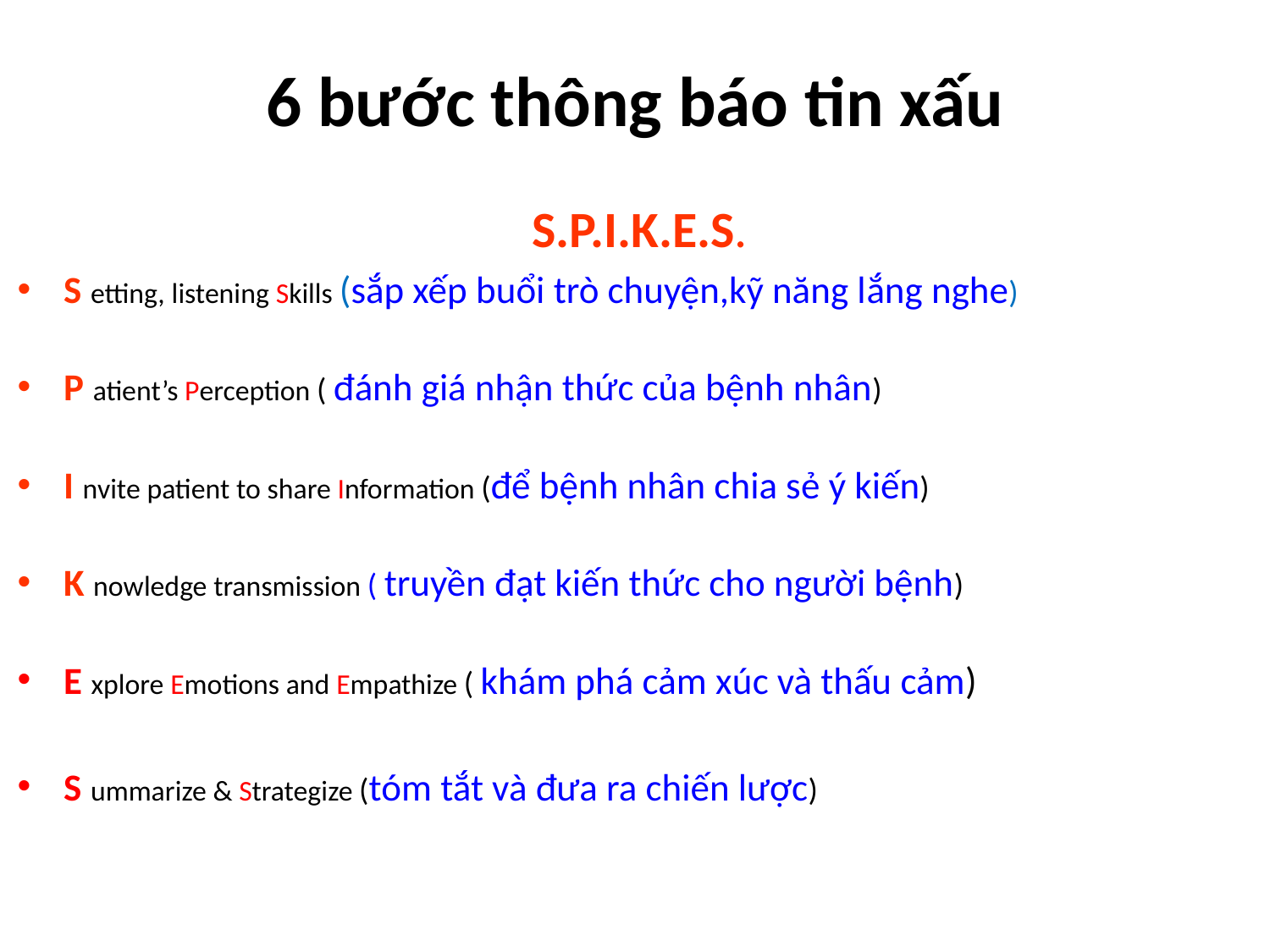

# 6 bước thông báo tin xấu
S.P.I.K.E.S.
S etting, listening Skills (sắp xếp buổi trò chuyện,kỹ năng lắng nghe)

P atient’s Perception ( đánh giá nhận thức của bệnh nhân)

I nvite patient to share Information (để bệnh nhân chia sẻ ý kiến)

K nowledge transmission ( truyền đạt kiến thức cho người bệnh)

E xplore Emotions and Empathize ( khám phá cảm xúc và thấu cảm)

S ummarize & Strategize (tóm tắt và đưa ra chiến lược)